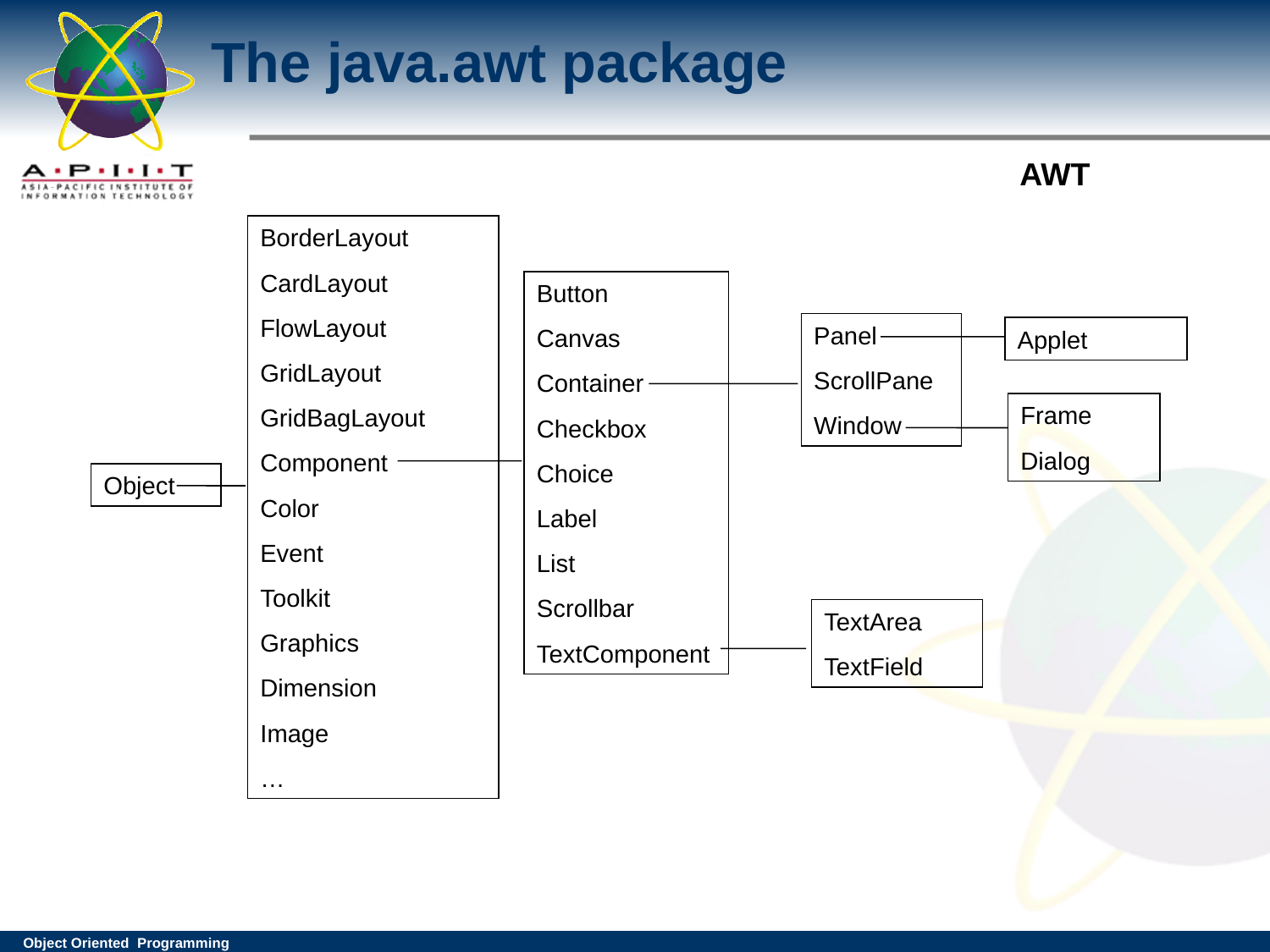

# The java.awt package
BorderLayout
CardLayout
FlowLayout
GridLayout
GridBagLayout
Component
Color
Event
Toolkit
Graphics
Dimension
Image
…
Button
Canvas
Container
Checkbox
Choice
Label
List
Scrollbar
TextComponent
Panel
ScrollPane
Window
Applet

Frame
Dialog

Object

TextArea
TextField